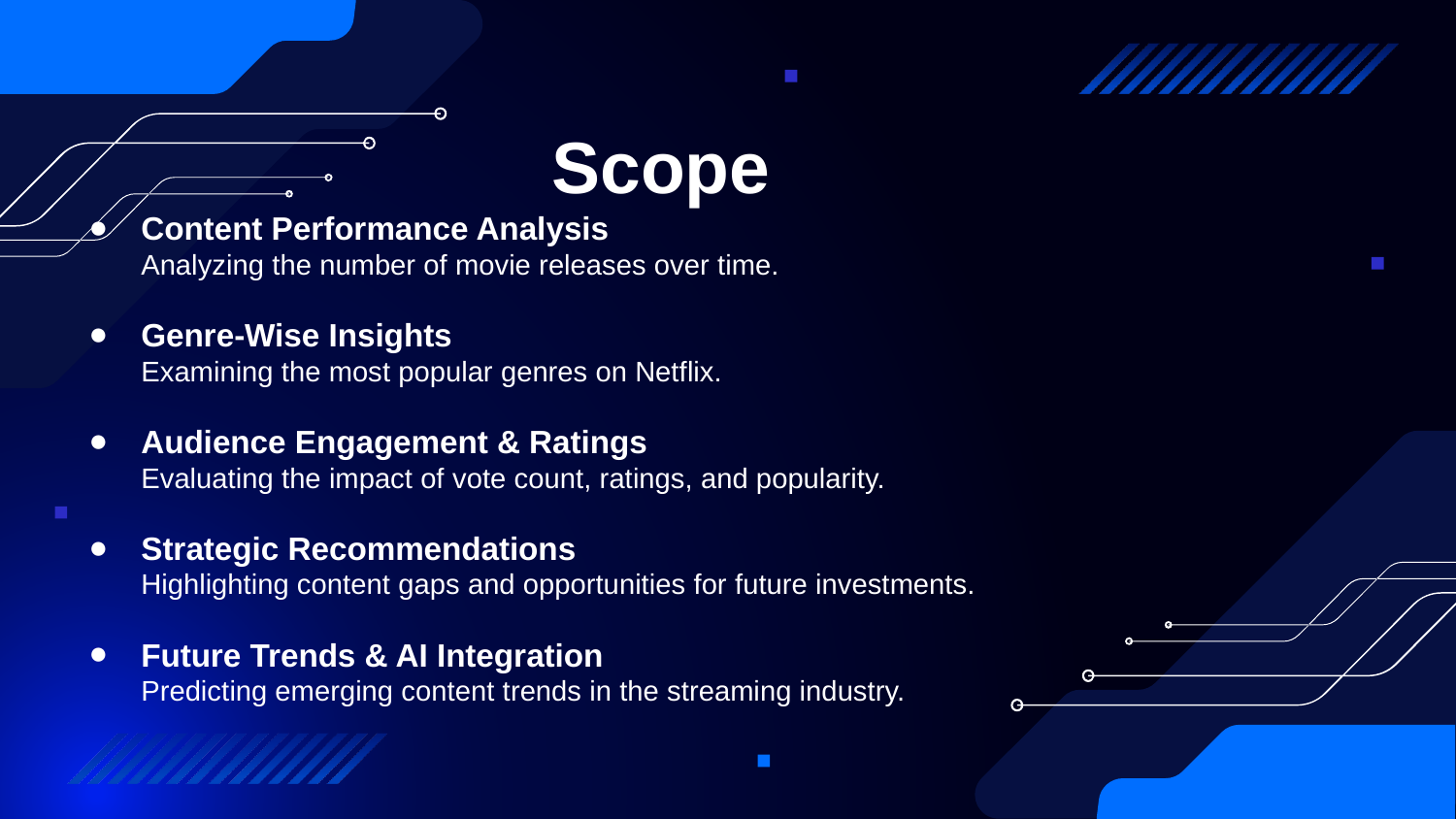

Scope
Content Performance Analysis
Analyzing the number of movie releases over time.

Genre-Wise Insights
Examining the most popular genres on Netflix.

Audience Engagement & Ratings
Evaluating the impact of vote count, ratings, and popularity.

Strategic Recommendations
Highlighting content gaps and opportunities for future investments.

Future Trends & AI Integration
Predicting emerging content trends in the streaming industry.